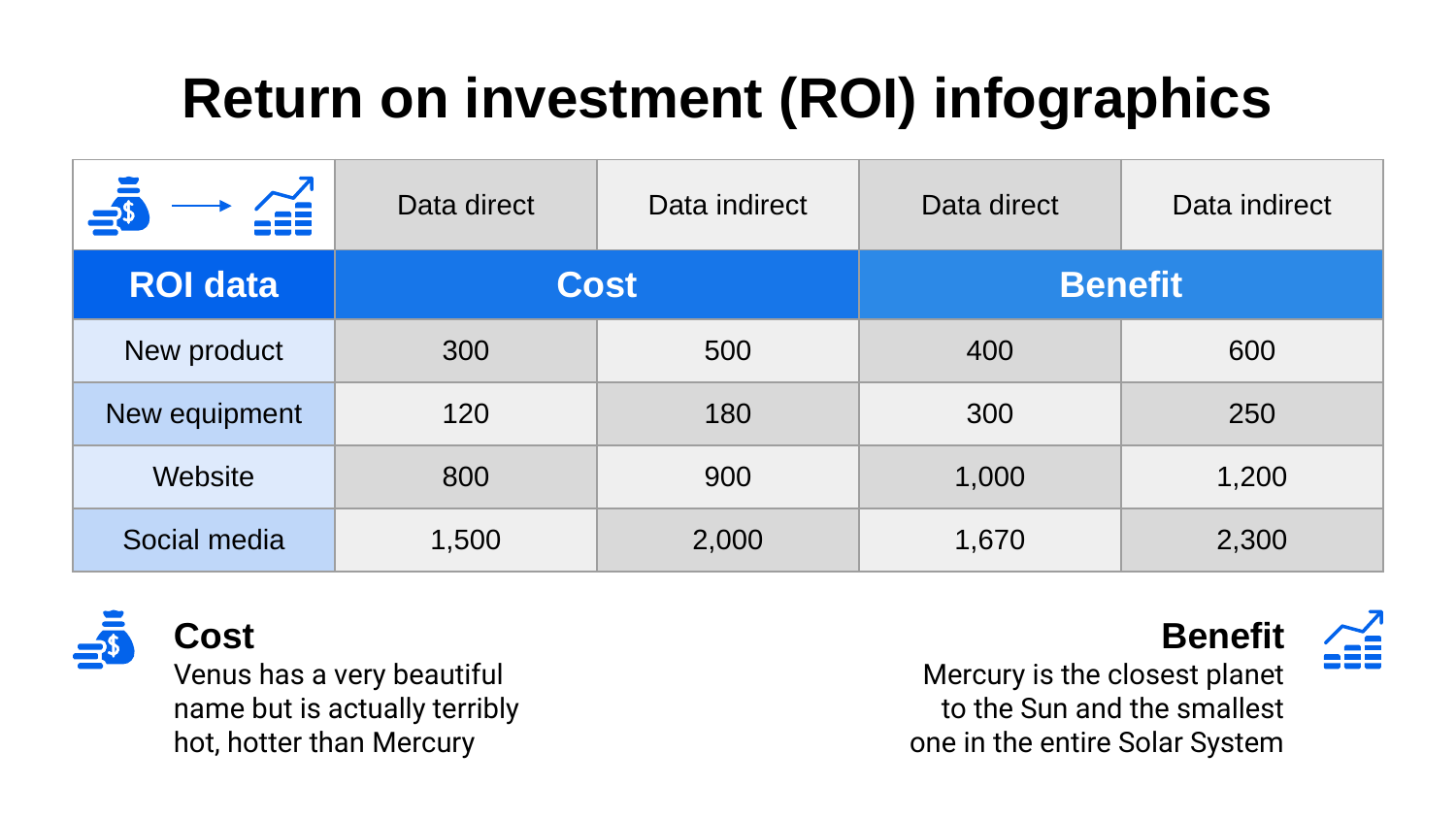

# Return on investment (ROI) infographics
|  | Data direct | Data indirect | Data direct | Data indirect |
| --- | --- | --- | --- | --- |
| ROI data | Cost |  | Benefit |  |
| New product | 300 | 500 | 400 | 600 |
| New equipment | 120 | 180 | 300 | 250 |
| Website | 800 | 900 | 1,000 | 1,200 |
| Social media | 1,500 | 2,000 | 1,670 | 2,300 |

Cost
Venus has a very beautiful name but is actually terribly hot, hotter than Mercury
Benefit
Mercury is the closest planet to the Sun and the smallest one in the entire Solar System